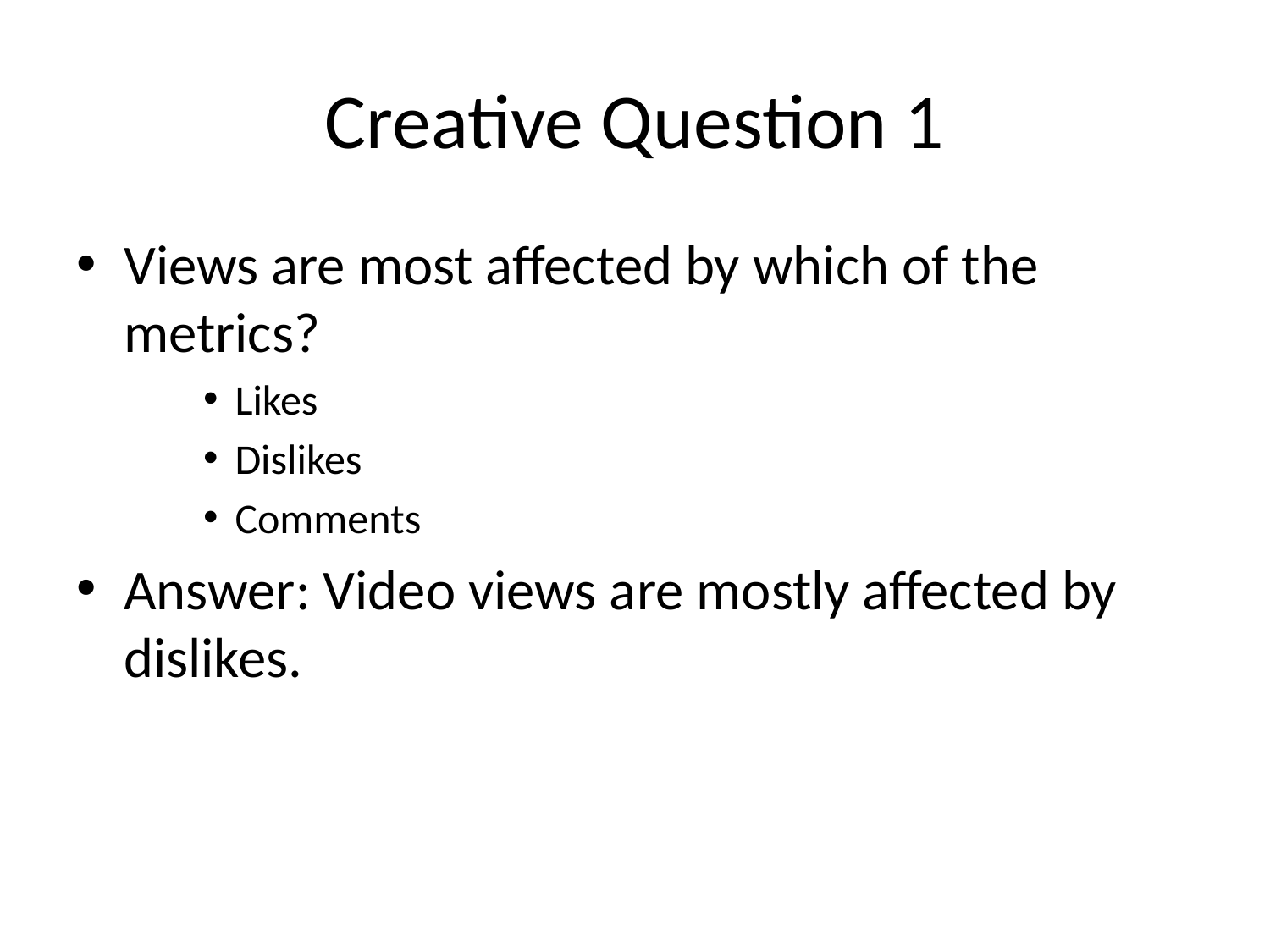

# Creative Question 1
Views are most affected by which of the metrics?
Likes
Dislikes
Comments
Answer: Video views are mostly affected by dislikes.